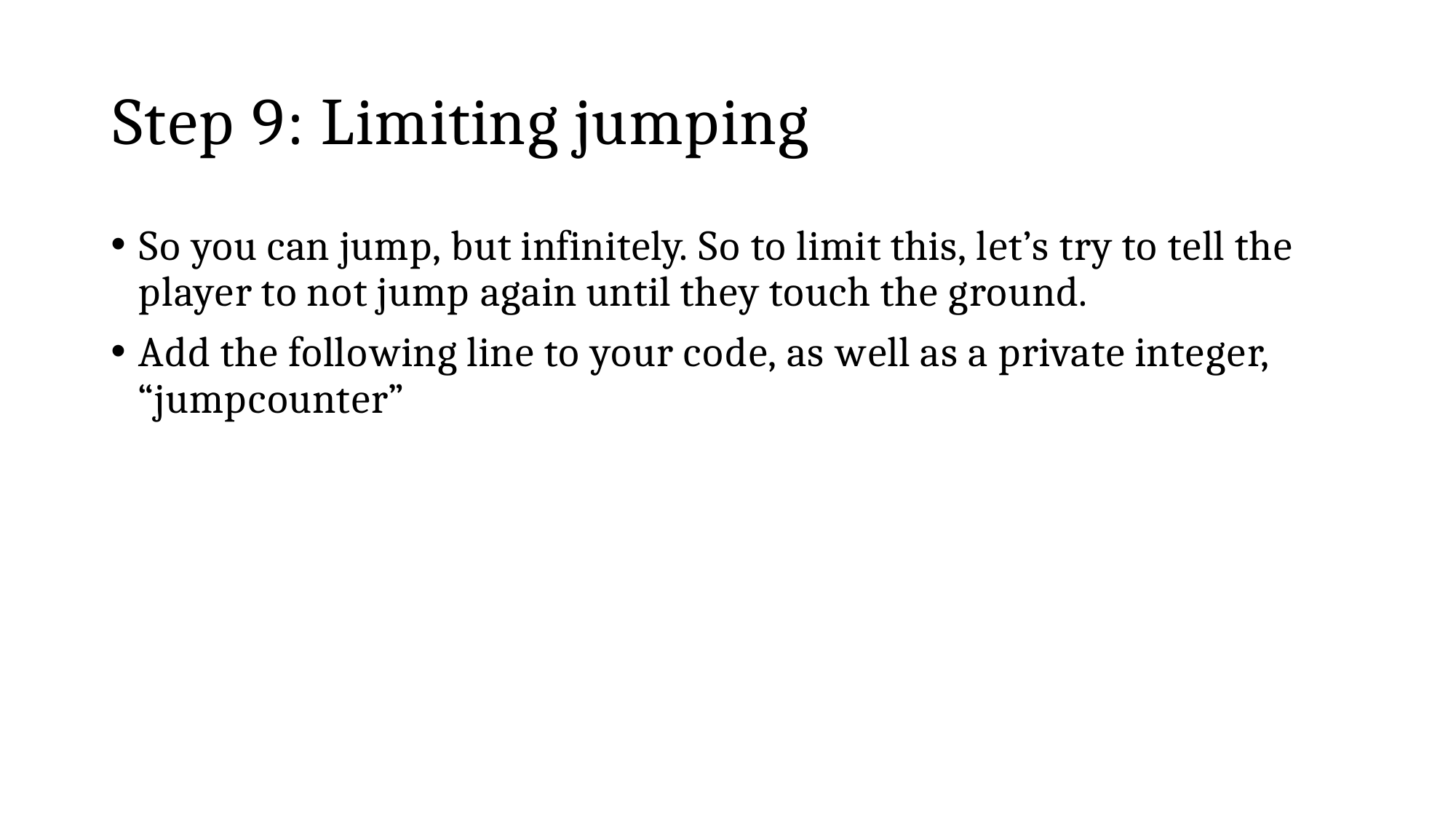

# Step 9: Limiting jumping
So you can jump, but infinitely. So to limit this, let’s try to tell the player to not jump again until they touch the ground.
Add the following line to your code, as well as a private integer, “jumpcounter”